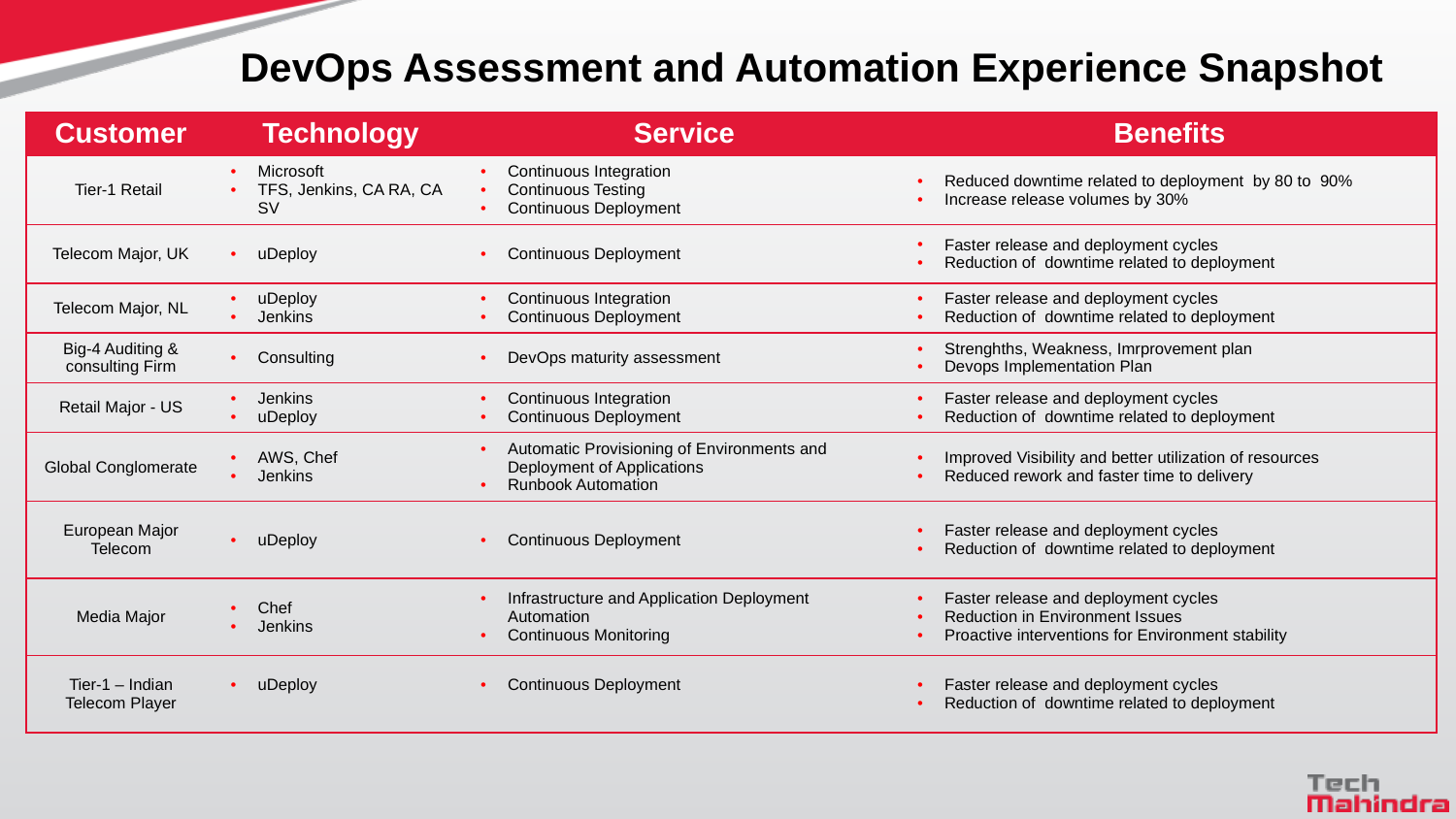

# DevOps Assessment and Automation Experience Snapshot
| Customer | Technology | Service | Benefits |
| --- | --- | --- | --- |
| Tier-1 Retail | Microsoft TFS, Jenkins, CA RA, CA SV | Continuous Integration Continuous Testing Continuous Deployment | Reduced downtime related to deployment by 80 to 90% Increase release volumes by 30% |
| Telecom Major, UK | uDeploy | Continuous Deployment | Faster release and deployment cycles Reduction of downtime related to deployment |
| Telecom Major, NL | uDeploy Jenkins | Continuous Integration Continuous Deployment | Faster release and deployment cycles Reduction of downtime related to deployment |
| Big-4 Auditing & consulting Firm | Consulting | DevOps maturity assessment | Strenghths, Weakness, Imrprovement plan Devops Implementation Plan |
| Retail Major - US | Jenkins uDeploy | Continuous Integration Continuous Deployment | Faster release and deployment cycles Reduction of downtime related to deployment |
| Global Conglomerate | AWS, Chef Jenkins | Automatic Provisioning of Environments and Deployment of Applications Runbook Automation | Improved Visibility and better utilization of resources Reduced rework and faster time to delivery |
| European Major Telecom | uDeploy | Continuous Deployment | Faster release and deployment cycles Reduction of downtime related to deployment |
| Media Major | Chef Jenkins | Infrastructure and Application Deployment Automation Continuous Monitoring | Faster release and deployment cycles Reduction in Environment Issues Proactive interventions for Environment stability |
| Tier-1 – Indian Telecom Player | uDeploy | Continuous Deployment | Faster release and deployment cycles Reduction of downtime related to deployment |